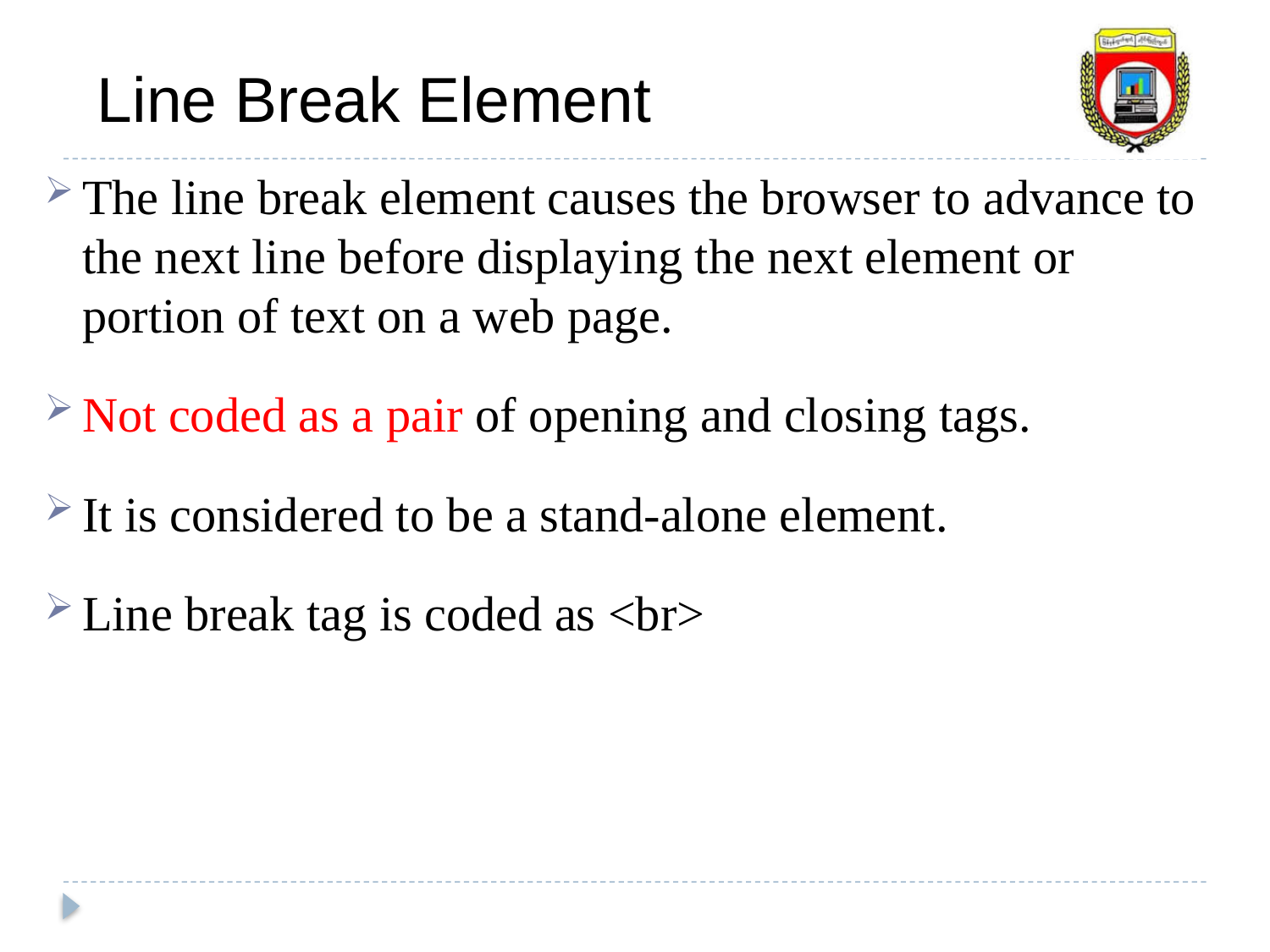

Line Break Element
The line break element causes the browser to advance to the next line before displaying the next element or portion of text on a web page.
Not coded as a pair of opening and closing tags.
It is considered to be a stand-alone element.
Line break tag is coded as <br>